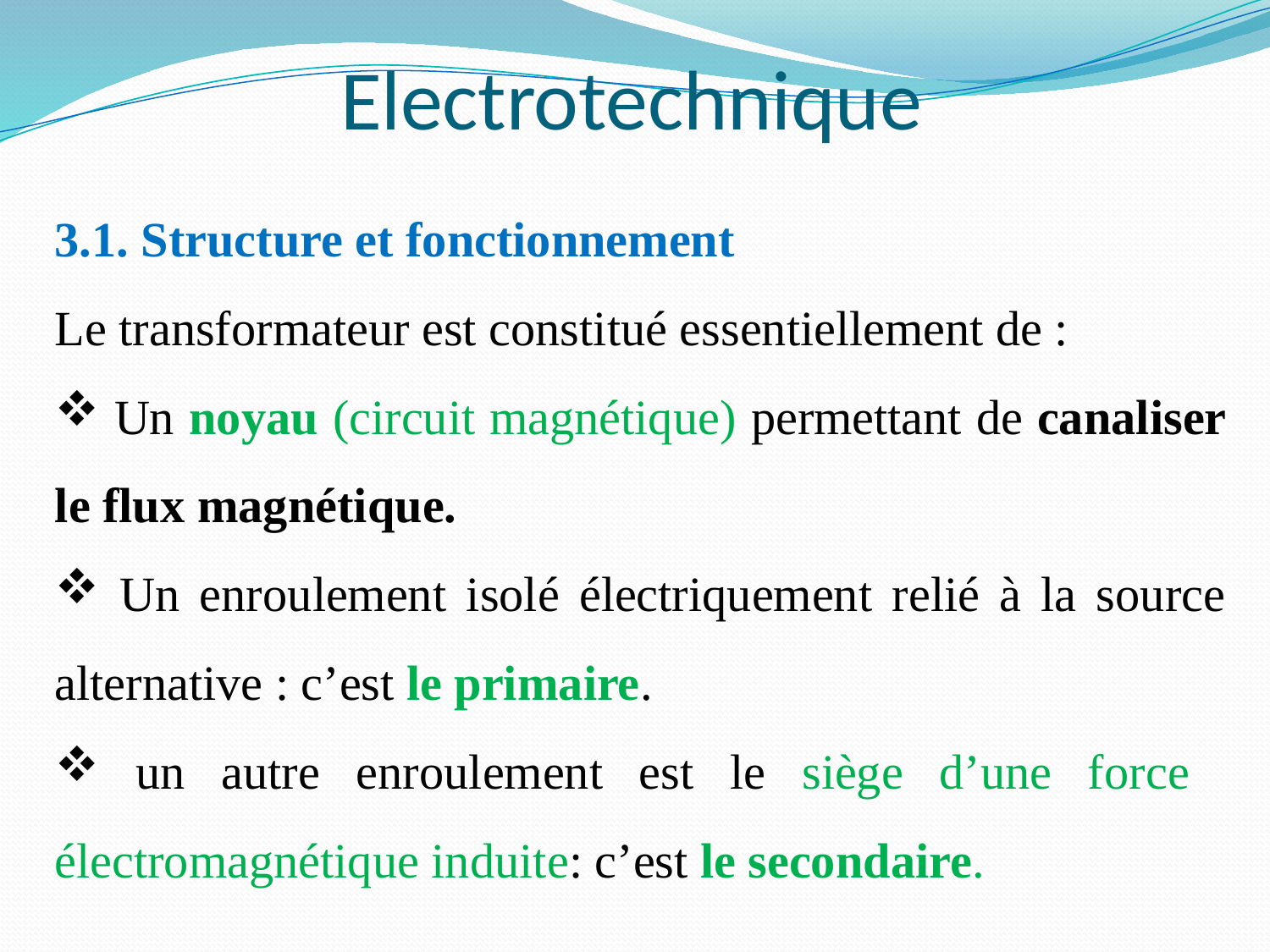

# Electrotechnique
3.1. Structure et fonctionnement
Le transformateur est constitué essentiellement de :
 Un noyau (circuit magnétique) permettant de canaliser le flux magnétique.
 Un enroulement isolé électriquement relié à la source alternative : c’est le primaire.
 un autre enroulement est le siège d’une force  électromagnétique induite: c’est le secondaire.